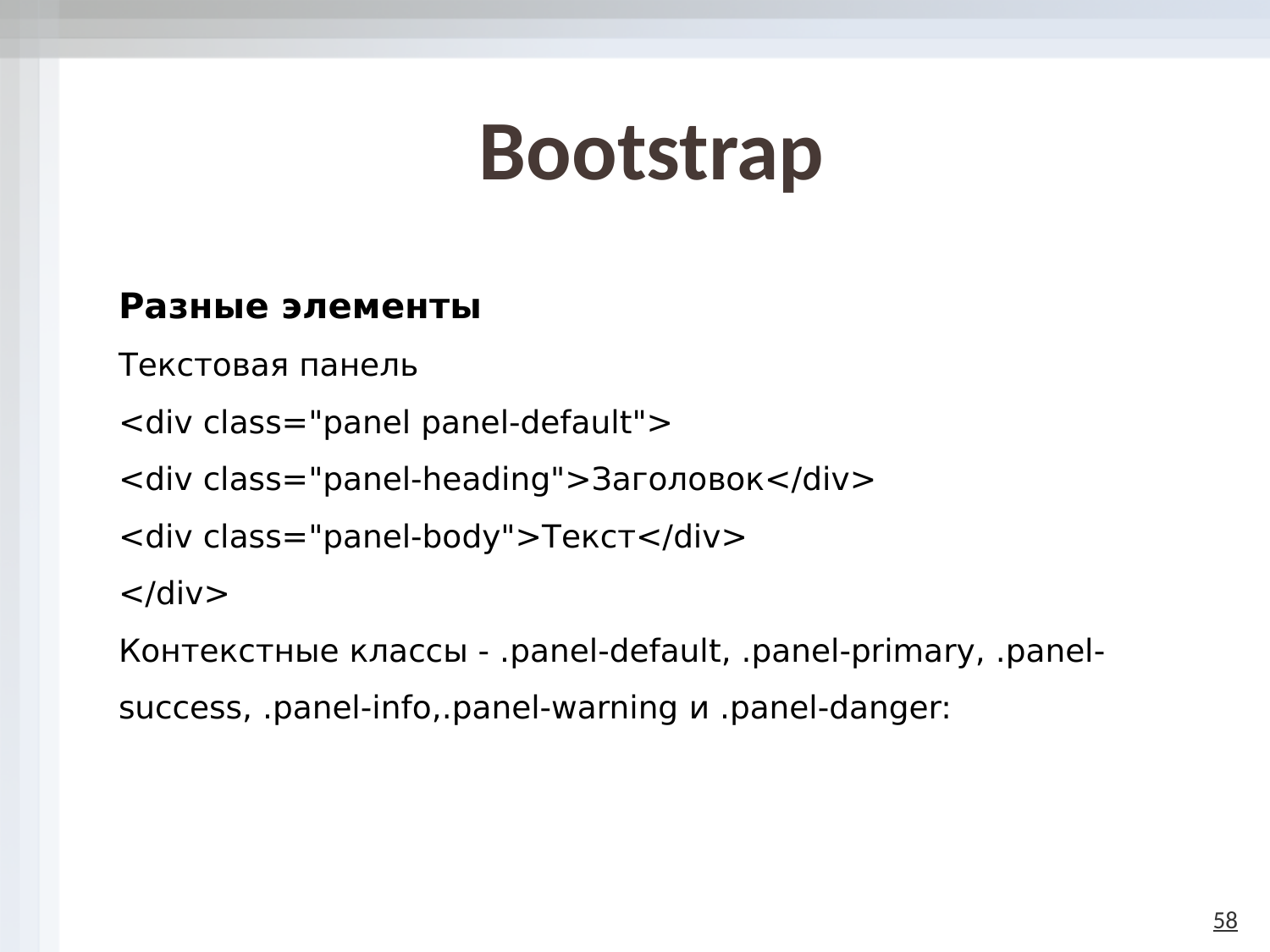

# Bootstrap
Разные элементы
Текстовая панель
<div class="panel panel-default">
<div class="panel-heading">Заголовок</div>
<div class="panel-body">Текст</div>
</div>
Контекстные классы - .panel-default, .panel-primary, .panel-success, .panel-info,.panel-warning и .panel-danger:

58